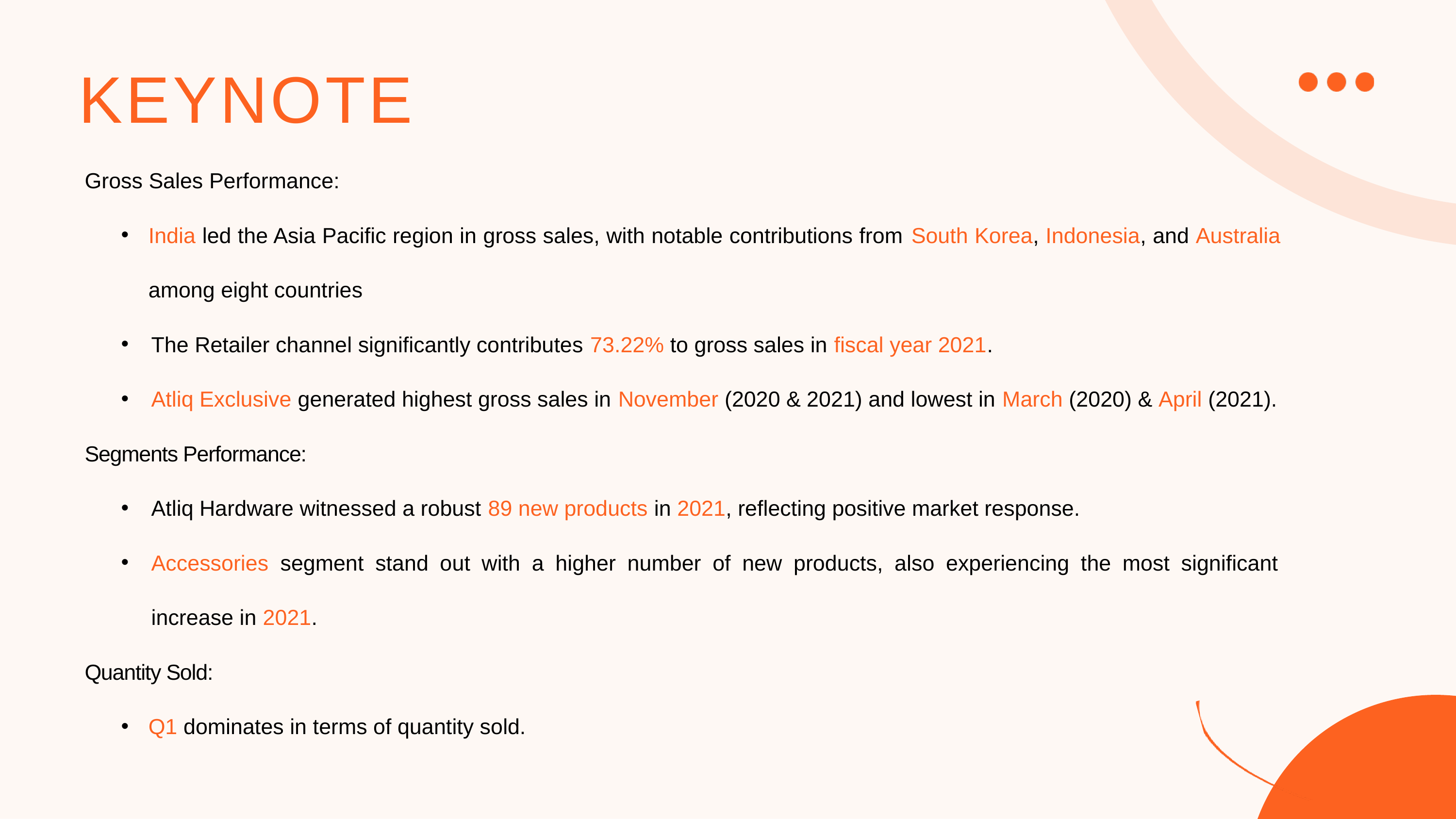

KEYNOTE

Gross Sales Performance:
India led the Asia Pacific region in gross sales, with notable contributions from South Korea, Indonesia, and Australia among eight countries
The Retailer channel significantly contributes 73.22% to gross sales in fiscal year 2021.
Atliq Exclusive generated highest gross sales in November (2020 & 2021) and lowest in March (2020) & April (2021).
Segments Performance:
Atliq Hardware witnessed a robust 89 new products in 2021, reflecting positive market response.
Accessories segment stand out with a higher number of new products, also experiencing the most significant increase in 2021.
Quantity Sold:
Q1 dominates in terms of quantity sold.